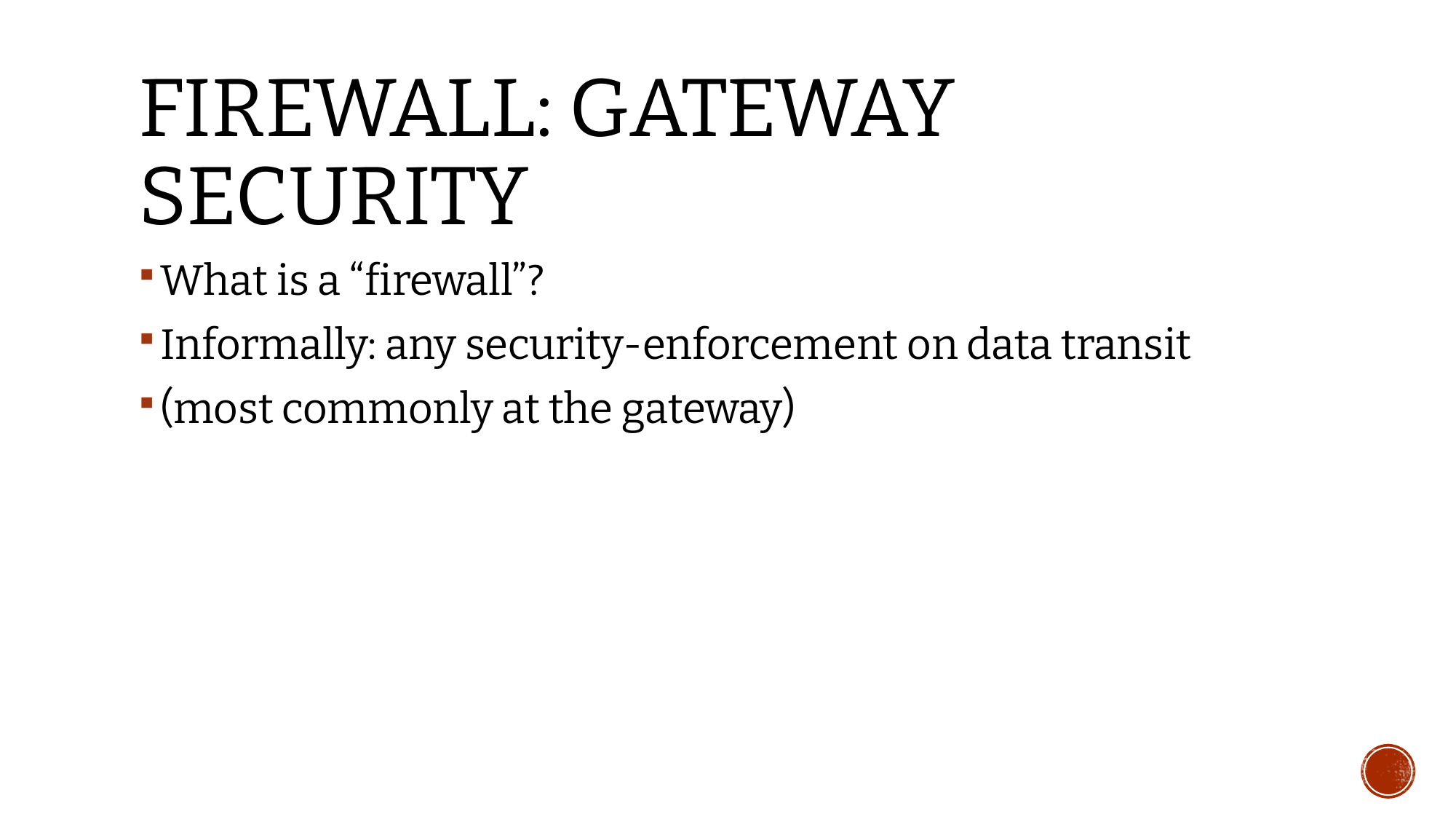

# Firewall: Gateway Security
What is a “firewall”?
Informally: any security-enforcement on data transit
(most commonly at the gateway)